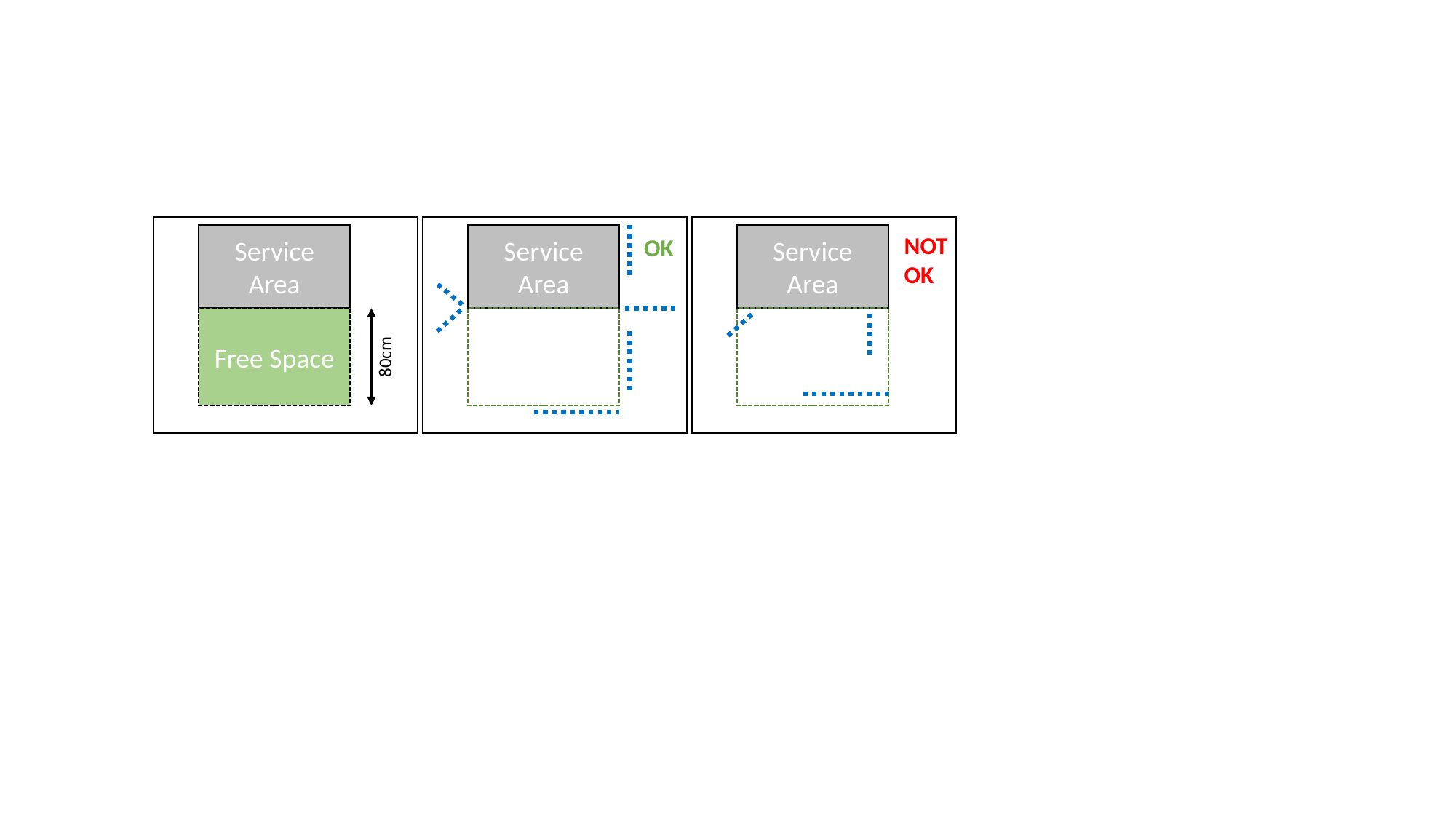

Service Area
Service Area
Service Area
NOT OK
OK

Free Space
80cm